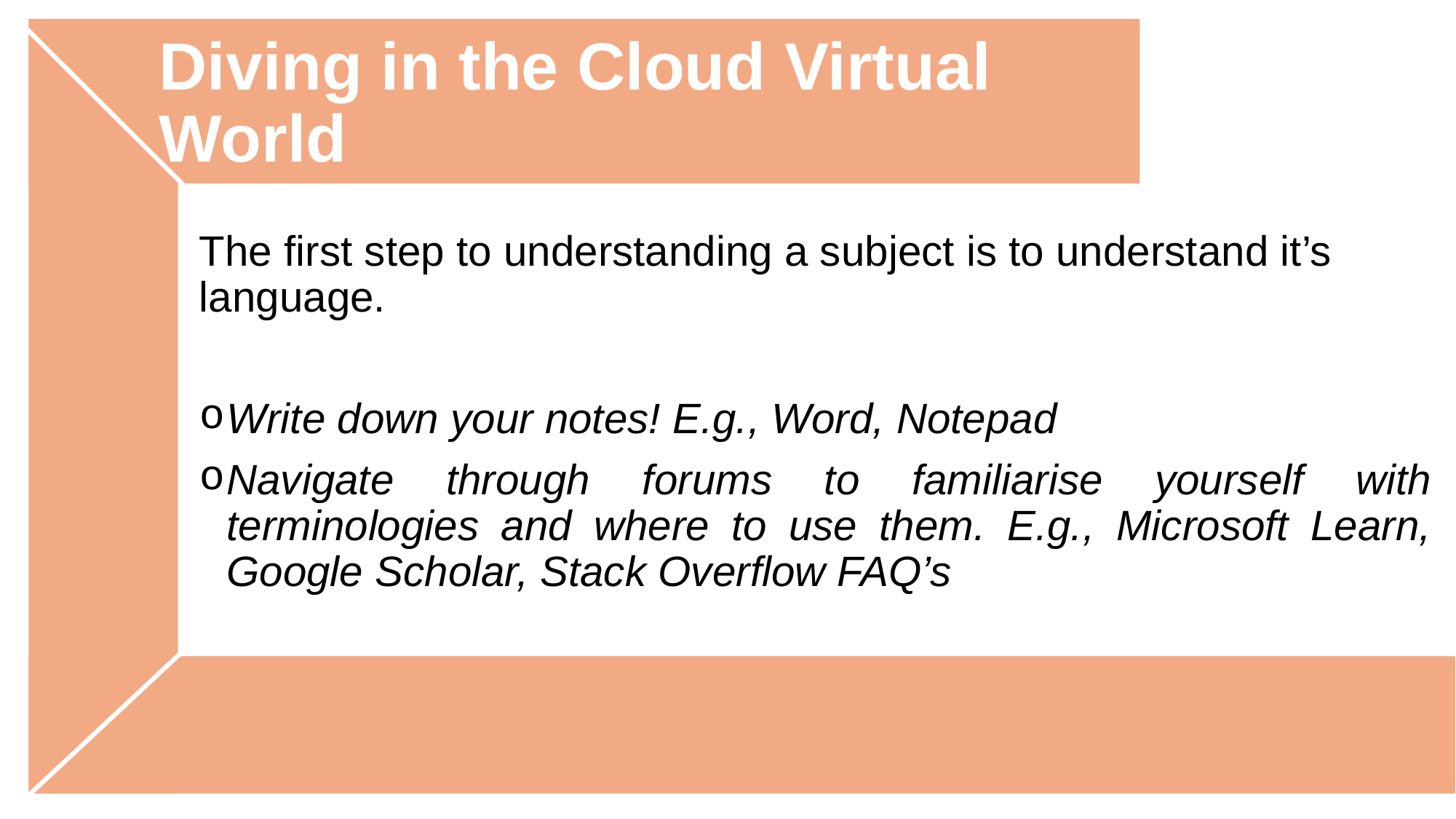

# Diving in the Cloud Virtual World
The first step to understanding a subject is to understand it’s language.

Write down your notes! E.g., Word, Notepad
Navigate through forums to familiarise yourself with terminologies and where to use them. E.g., Microsoft Learn, Google Scholar, Stack Overflow FAQ’s